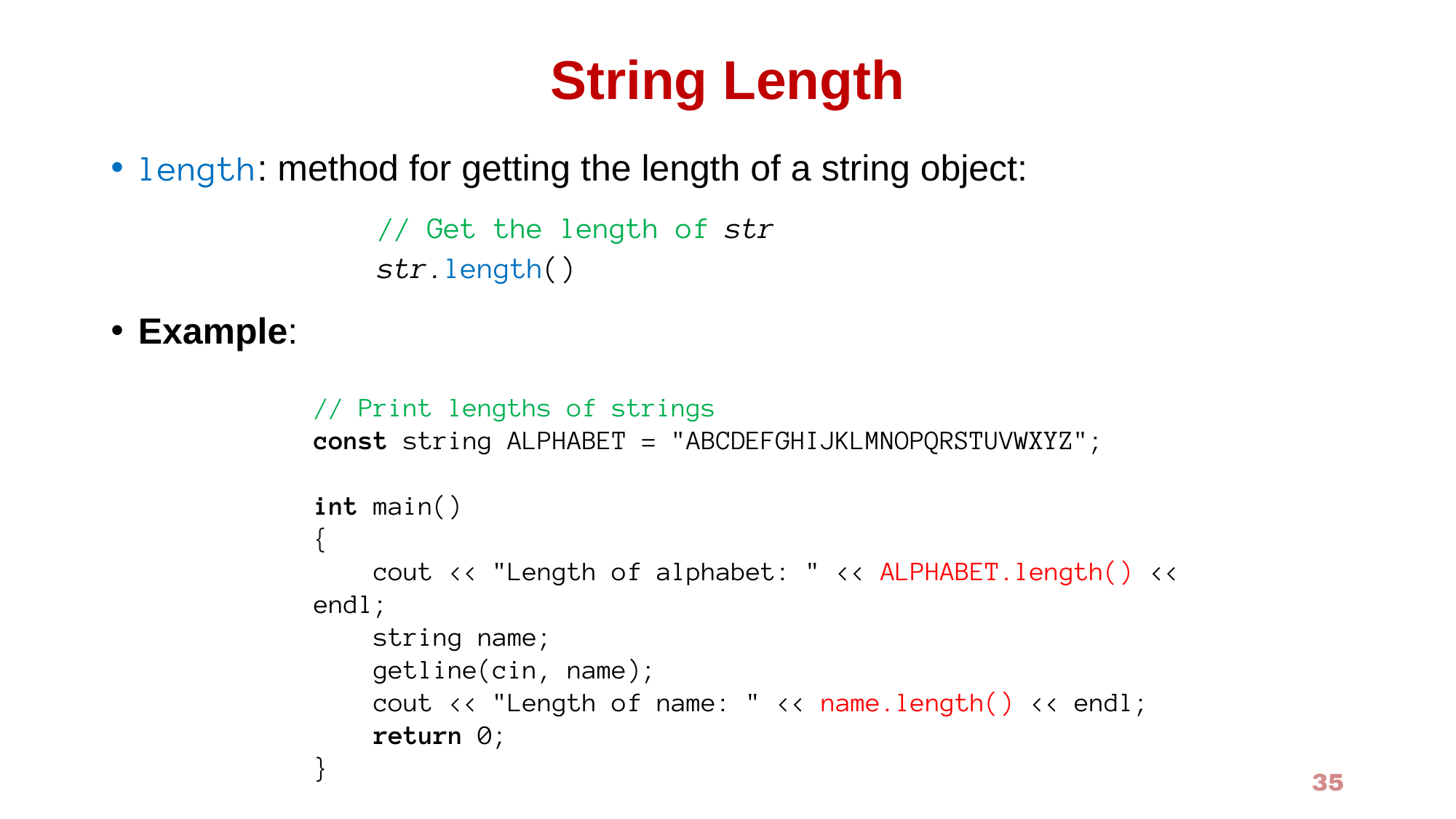

# String Length
length: method for getting the length of a string object:

Example:
// Get the length of str
str.length()
// Print lengths of strings
const string ALPHABET = "ABCDEFGHIJKLMNOPQRSTUVWXYZ";

int main()
{
    cout << "Length of alphabet: " << ALPHABET.length() << endl;
    string name;
    getline(cin, name);
    cout << "Length of name: " << name.length() << endl;
    return 0;
}
35